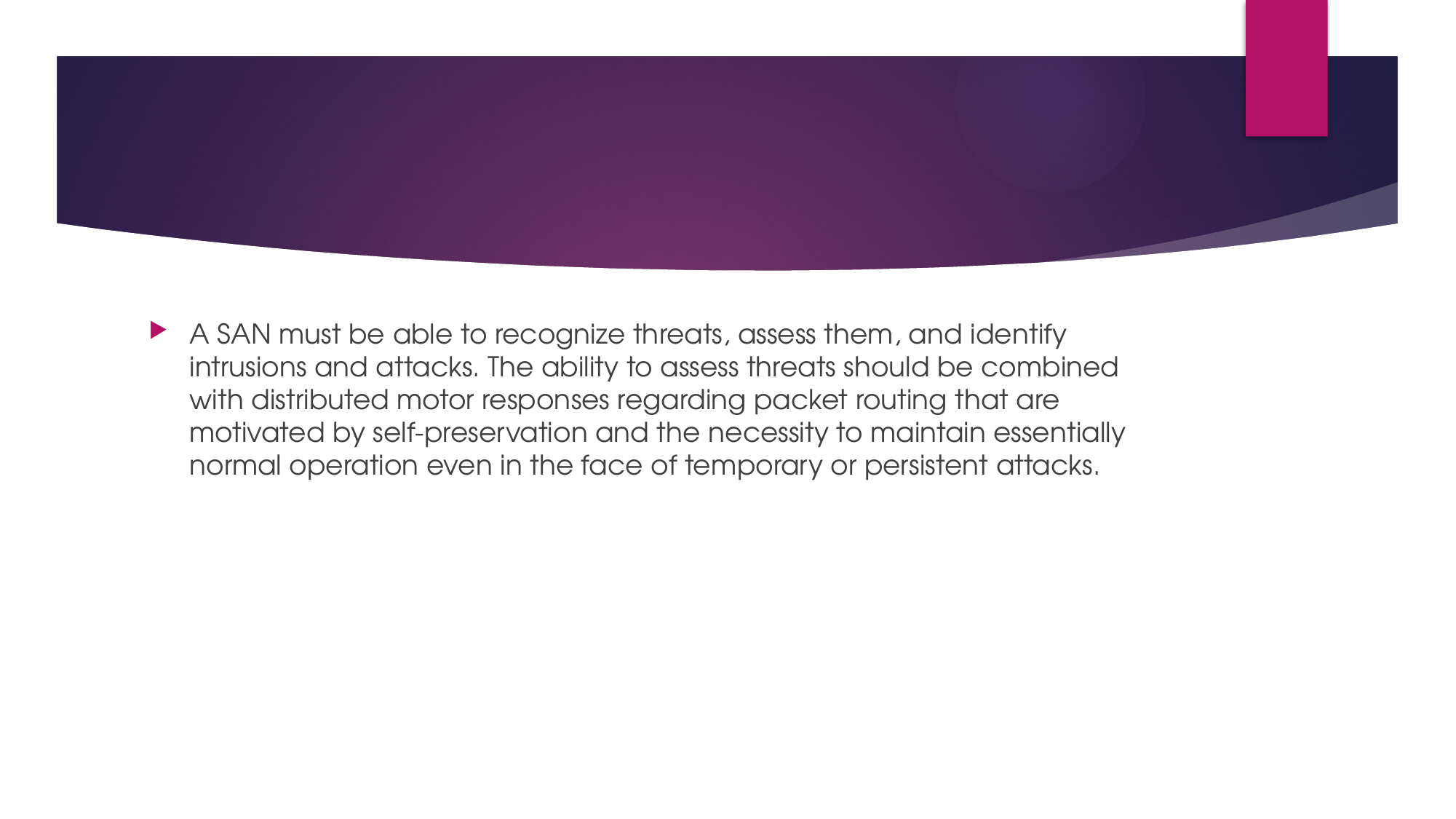

#
A SAN must be able to recognize threats, assess them, and identify intrusions and attacks. The ability to assess threats should be combined with distributed motor responses regarding packet routing that are motivated by self-preservation and the necessity to maintain essentially normal operation even in the face of temporary or persistent attacks.